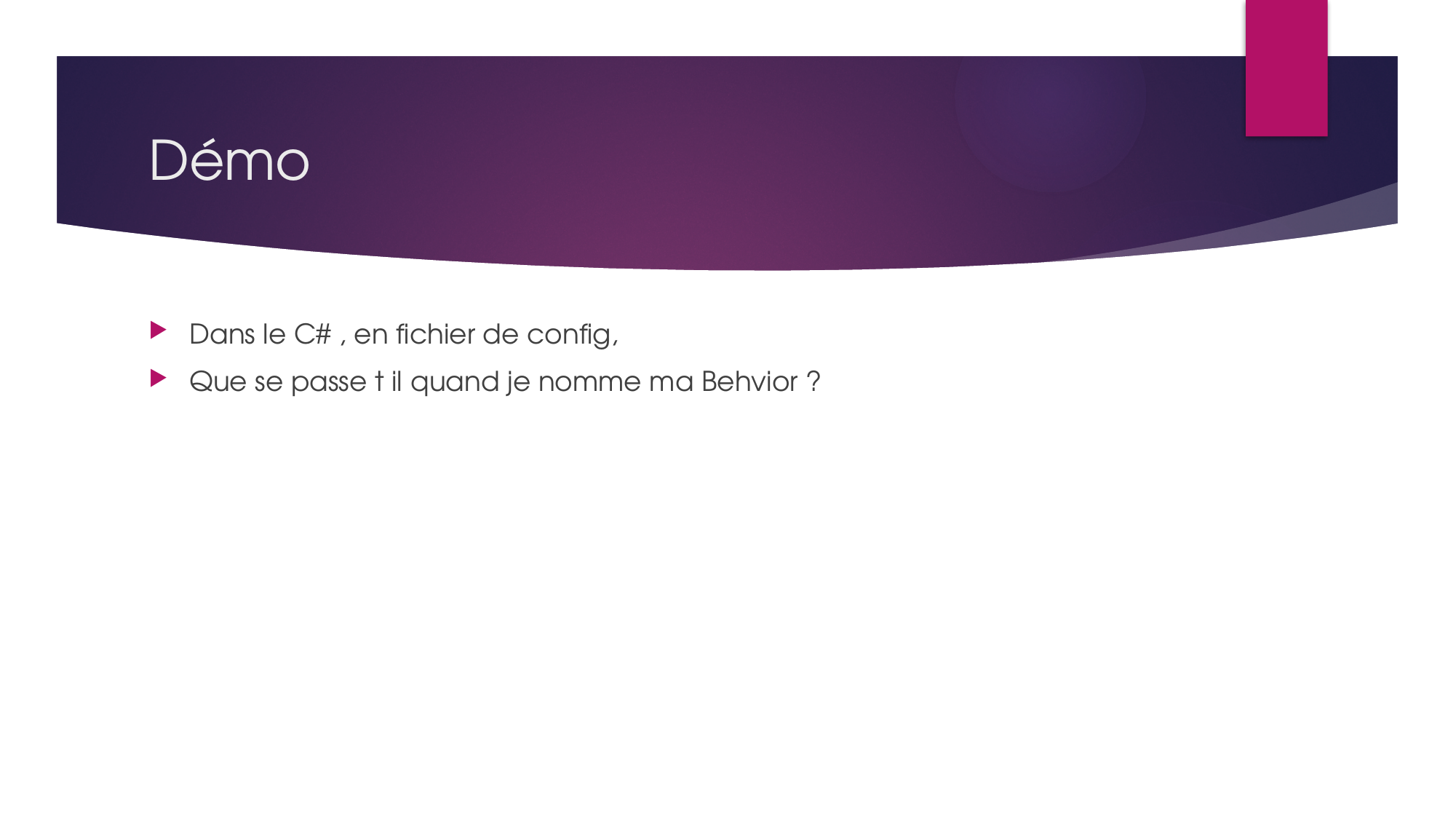

# Démo
Dans le C# , en fichier de config,
Que se passe t il quand je nomme ma Behvior ?